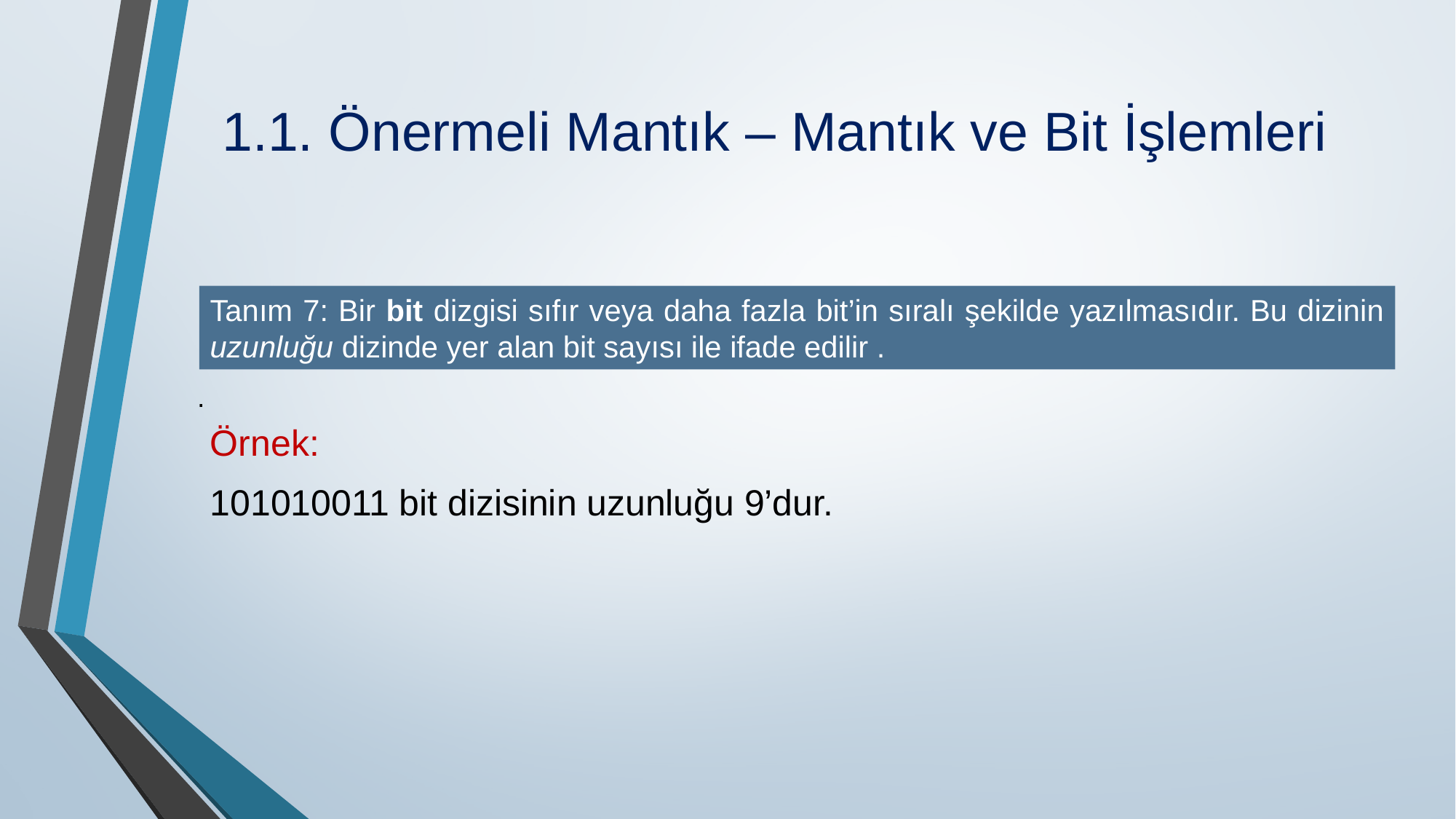

# 1.1. Önermeli Mantık – Mantık ve Bit İşlemleri
Tanım 7: Bir bit dizgisi sıfır veya daha fazla bit’in sıralı şekilde yazılmasıdır. Bu dizinin uzunluğu dizinde yer alan bit sayısı ile ifade edilir .
.

Örnek:
101010011 bit dizisinin uzunluğu 9’dur.